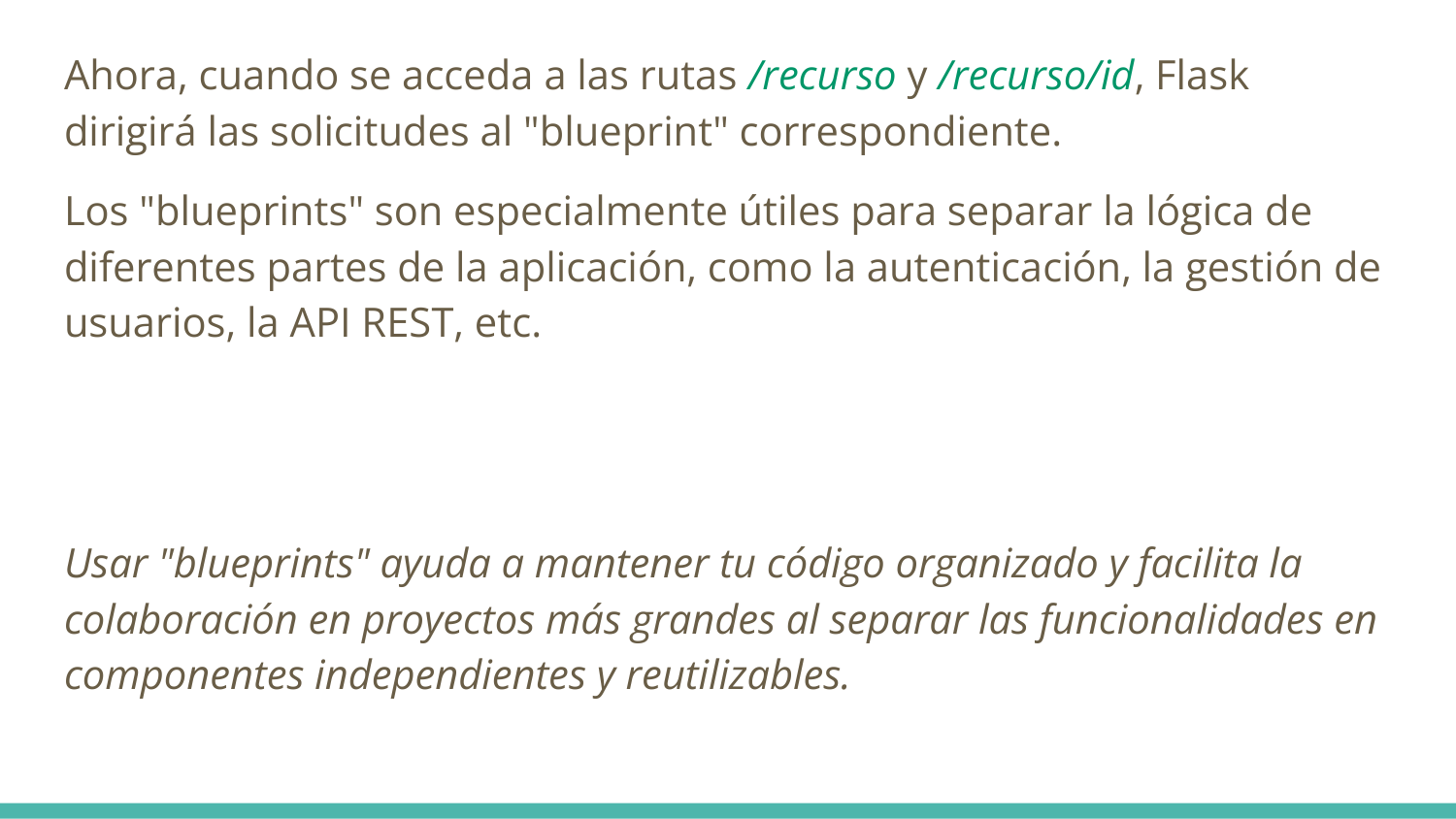

Ahora, cuando se acceda a las rutas /recurso y /recurso/id, Flask dirigirá las solicitudes al "blueprint" correspondiente.
Los "blueprints" son especialmente útiles para separar la lógica de diferentes partes de la aplicación, como la autenticación, la gestión de usuarios, la API REST, etc.

Usar "blueprints" ayuda a mantener tu código organizado y facilita la colaboración en proyectos más grandes al separar las funcionalidades en componentes independientes y reutilizables.